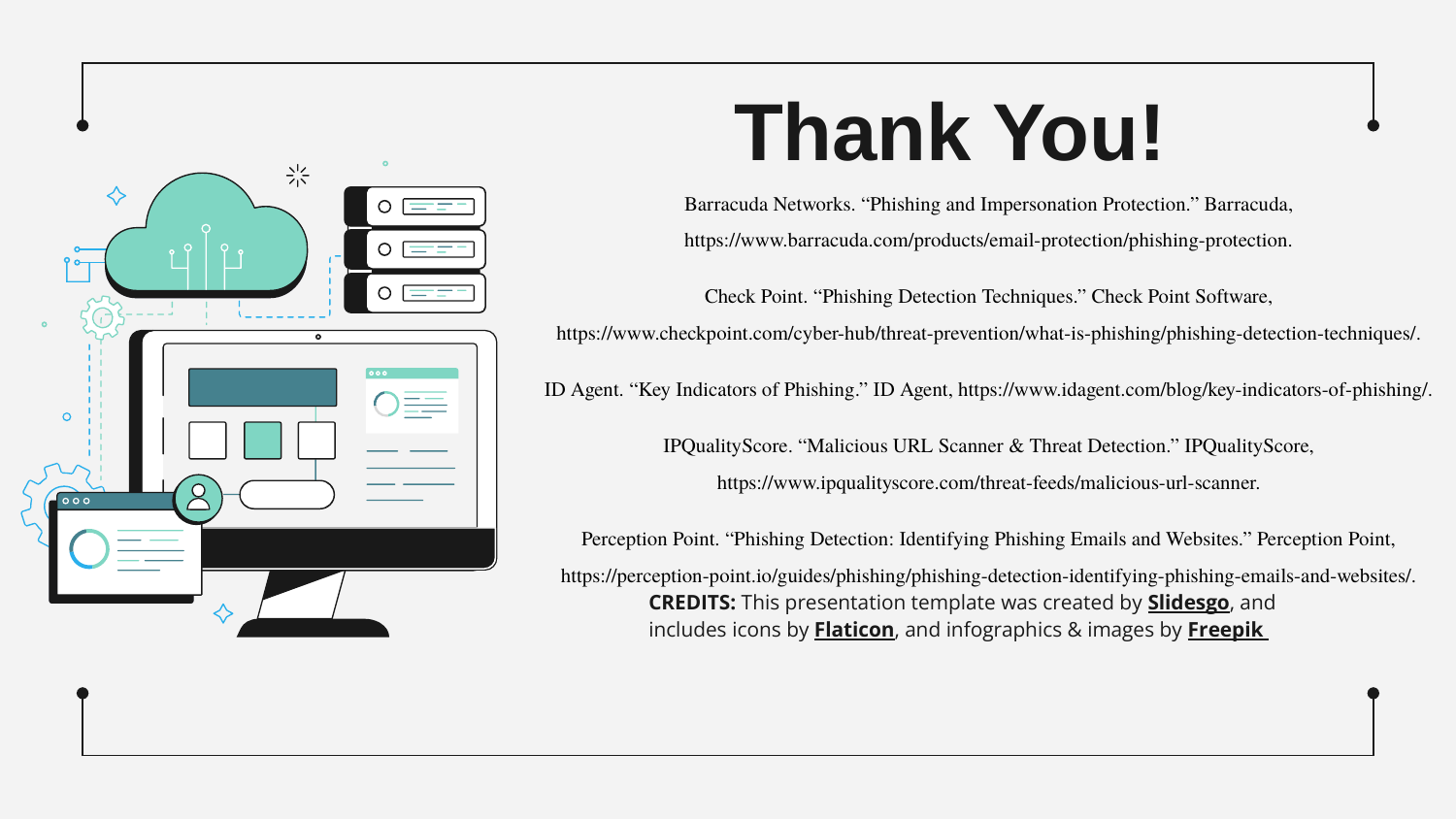

# Thank You!

Barracuda Networks. “Phishing and Impersonation Protection.” Barracuda, https://www.barracuda.com/products/email-protection/phishing-protection.
Check Point. “Phishing Detection Techniques.” Check Point Software, https://www.checkpoint.com/cyber-hub/threat-prevention/what-is-phishing/phishing-detection-techniques/.
ID Agent. “Key Indicators of Phishing.” ID Agent, https://www.idagent.com/blog/key-indicators-of-phishing/.
IPQualityScore. “Malicious URL Scanner & Threat Detection.” IPQualityScore, https://www.ipqualityscore.com/threat-feeds/malicious-url-scanner.
Perception Point. “Phishing Detection: Identifying Phishing Emails and Websites.” Perception Point, https://perception-point.io/guides/phishing/phishing-detection-identifying-phishing-emails-and-websites/.